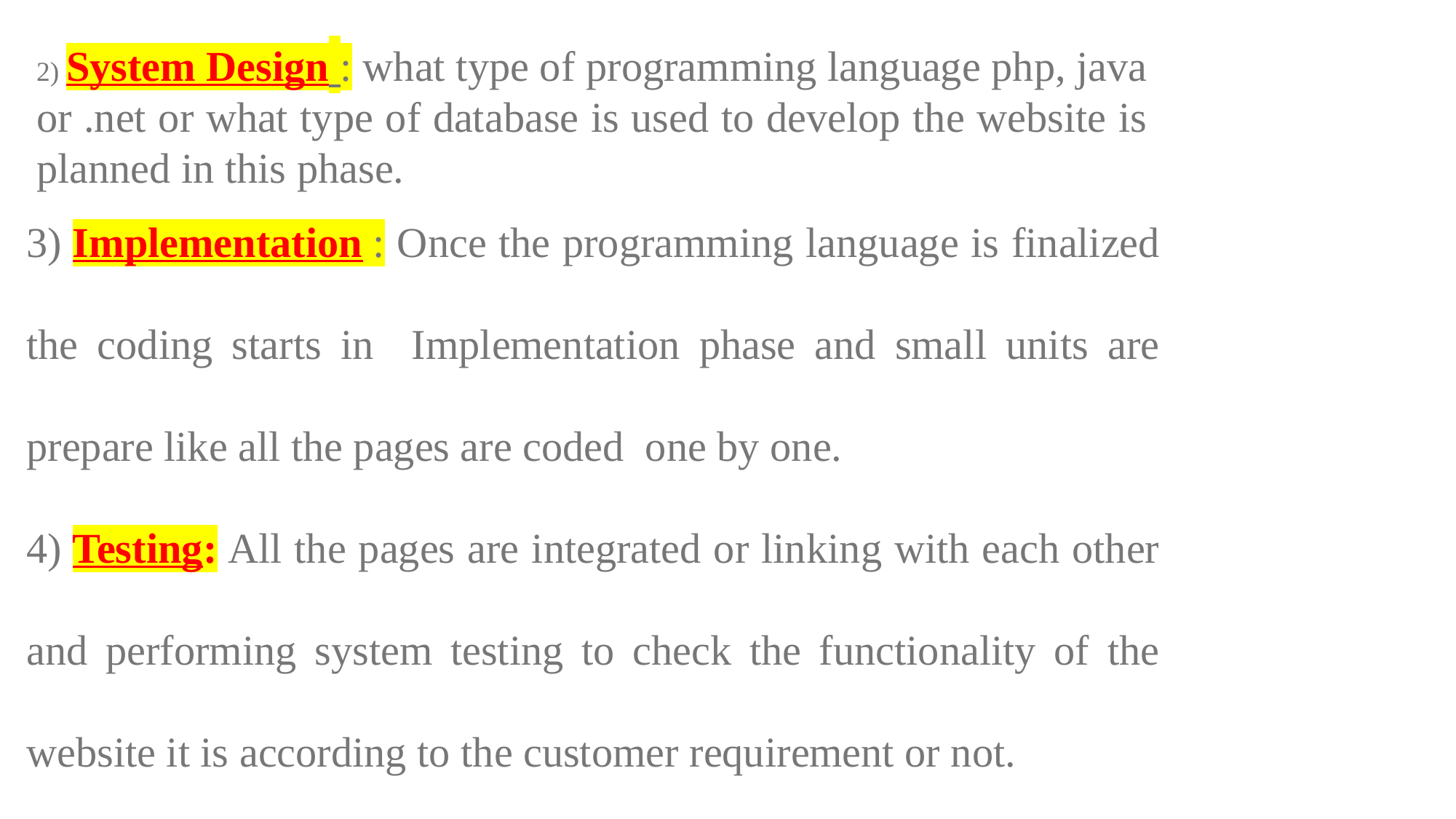

2) System Design : what type of programming language php, java or .net or what type of database is used to develop the website is planned in this phase.
3) Implementation : Once the programming language is finalized the coding starts in  Implementation phase and small units are prepare like all the pages are coded  one by one.
4) Testing: All the pages are integrated or linking with each other and performing system testing to check the functionality of the website it is according to the customer requirement or not.